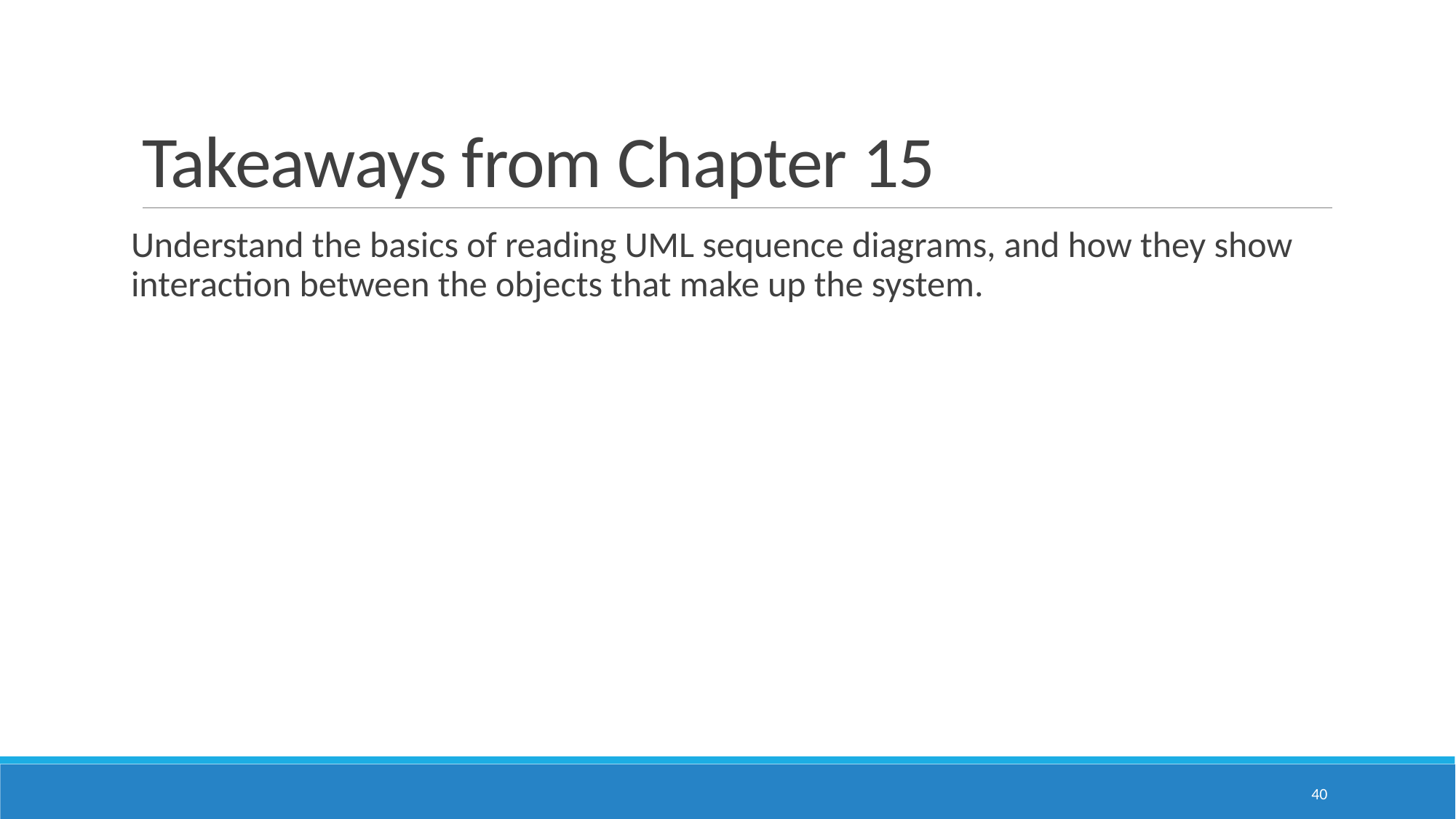

# Takeaways from Chapter 15
Understand the basics of reading UML sequence diagrams, and how they show interaction between the objects that make up the system.
40